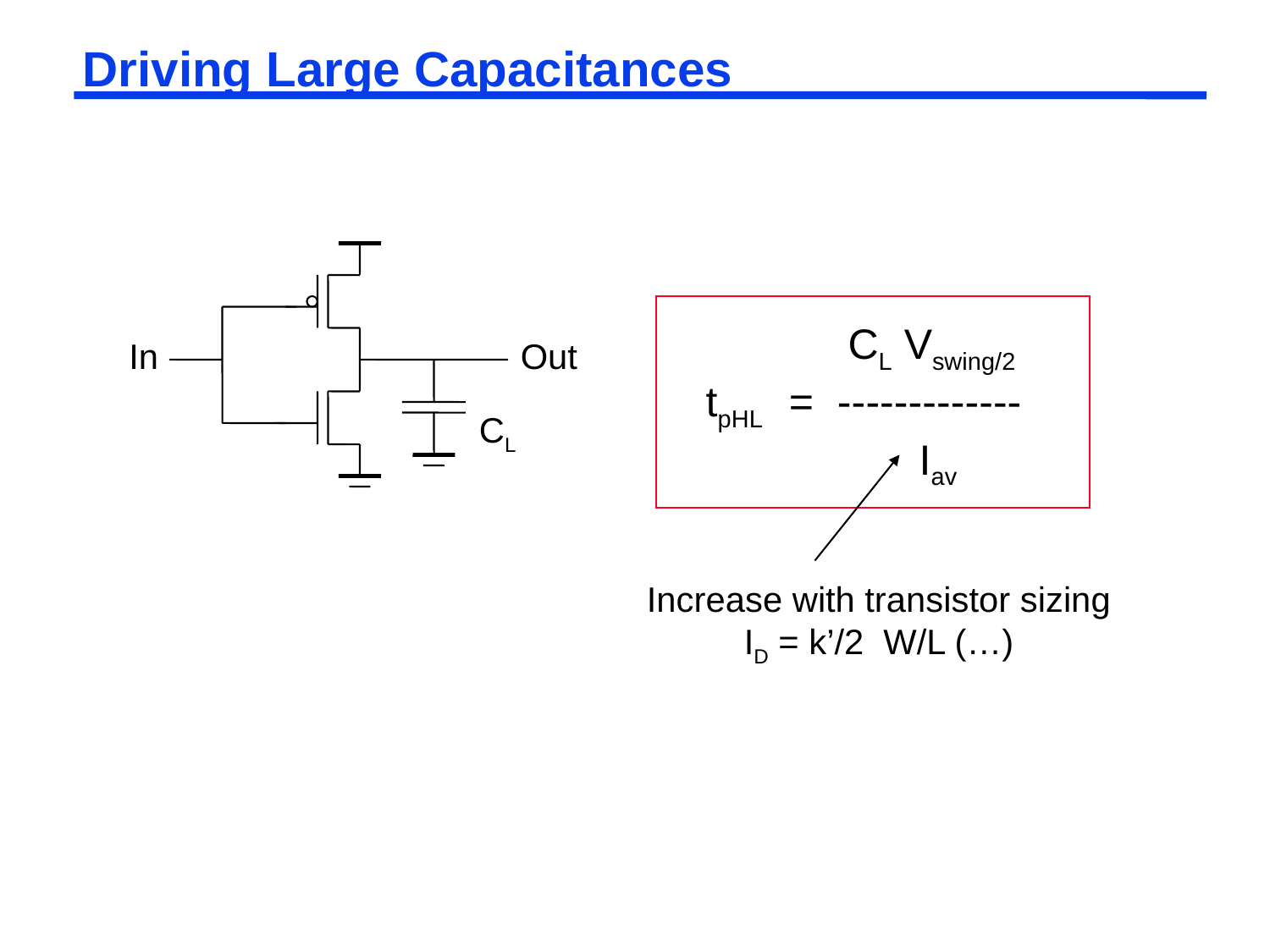

# Driving Large Capacitances

In

            CL Vswing/2
tpHL    =  -------------
                  Iav
Out
CL

Increase with transistor sizing
ID = k’/2  W/L (…)